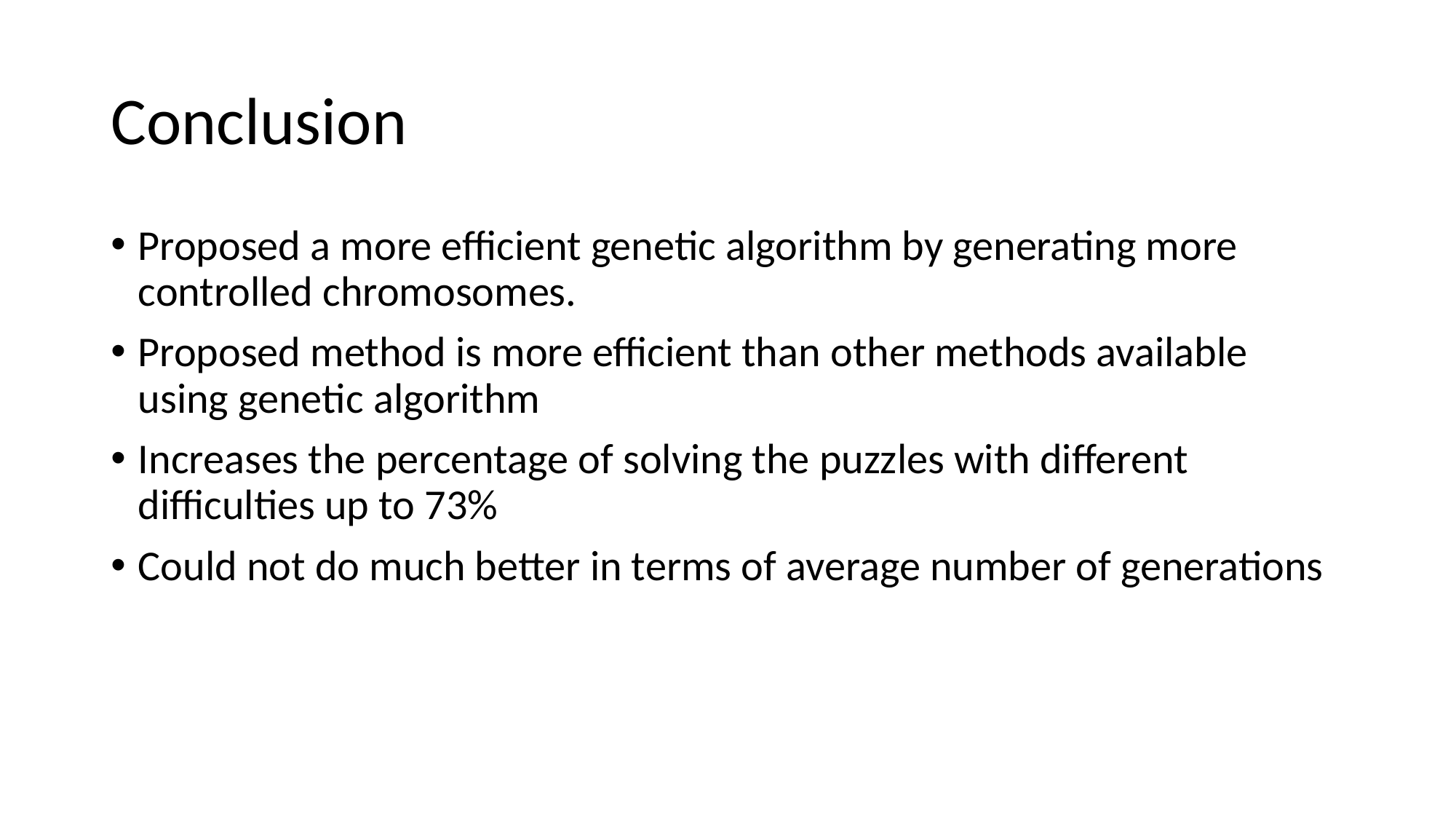

# Conclusion
Proposed a more efficient genetic algorithm by generating more controlled chromosomes.
Proposed method is more efficient than other methods available using genetic algorithm
Increases the percentage of solving the puzzles with different difficulties up to 73%
Could not do much better in terms of average number of generations